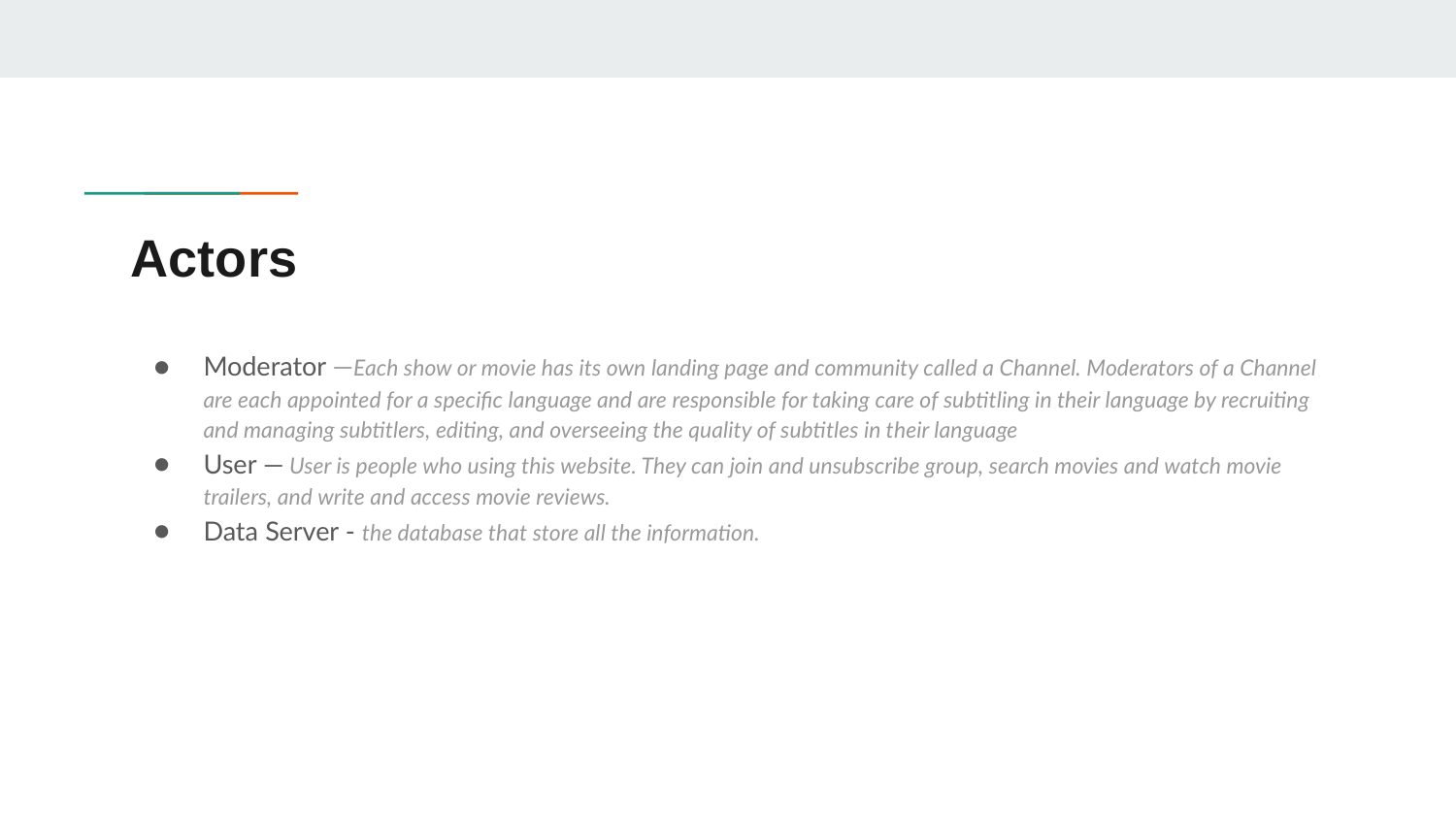

# Actors
Moderator —Each show or movie has its own landing page and community called a Channel. Moderators of a Channel are each appointed for a specific language and are responsible for taking care of subtitling in their language by recruiting and managing subtitlers, editing, and overseeing the quality of subtitles in their language
User — User is people who using this website. They can join and unsubscribe group, search movies and watch movie trailers, and write and access movie reviews.
Data Server - the database that store all the information.